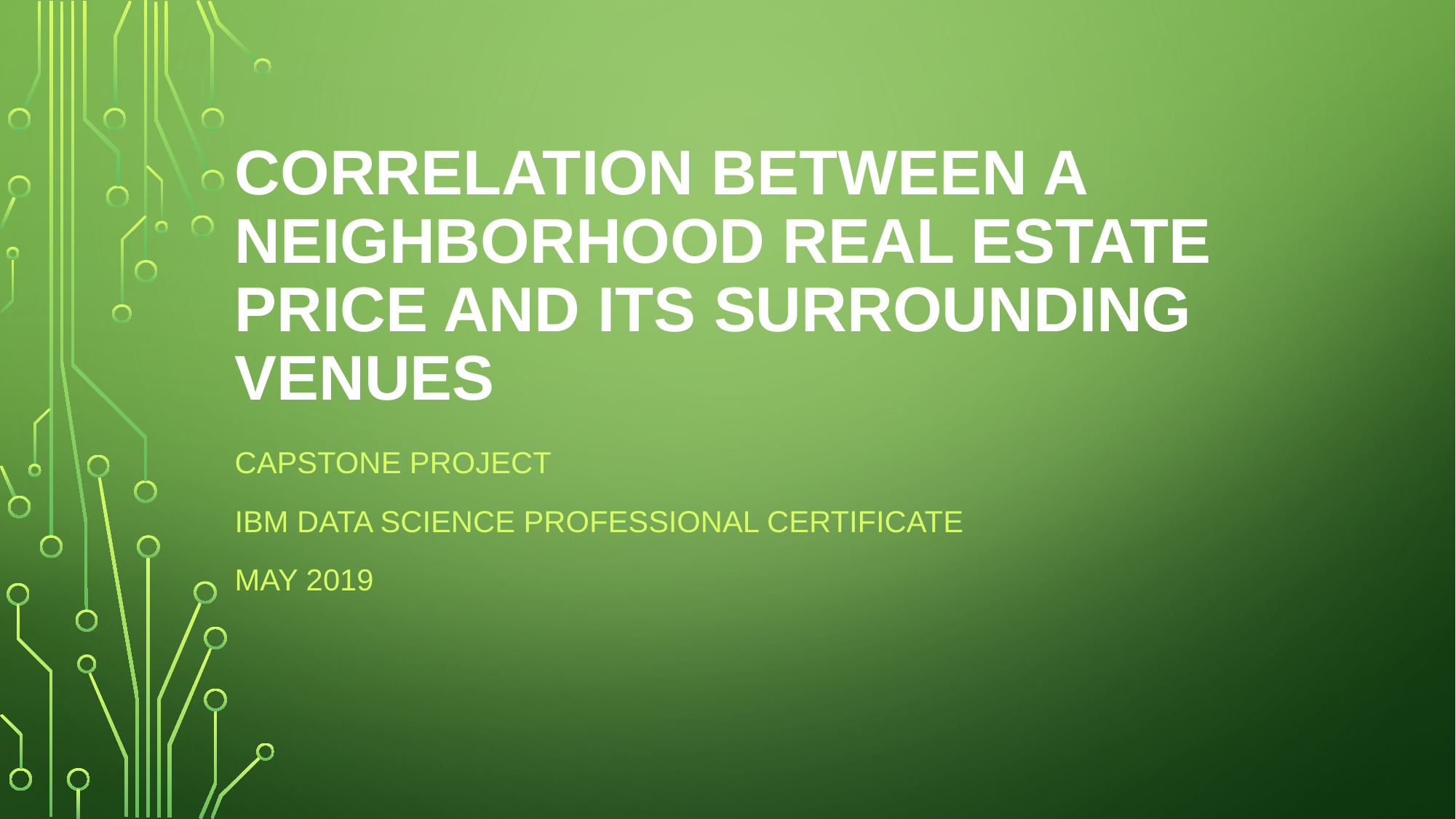

# Correlation between a neighborhood real estate price and its surrounding venues
Capstone project
IBM Data Science Professional Certificate
May 2019